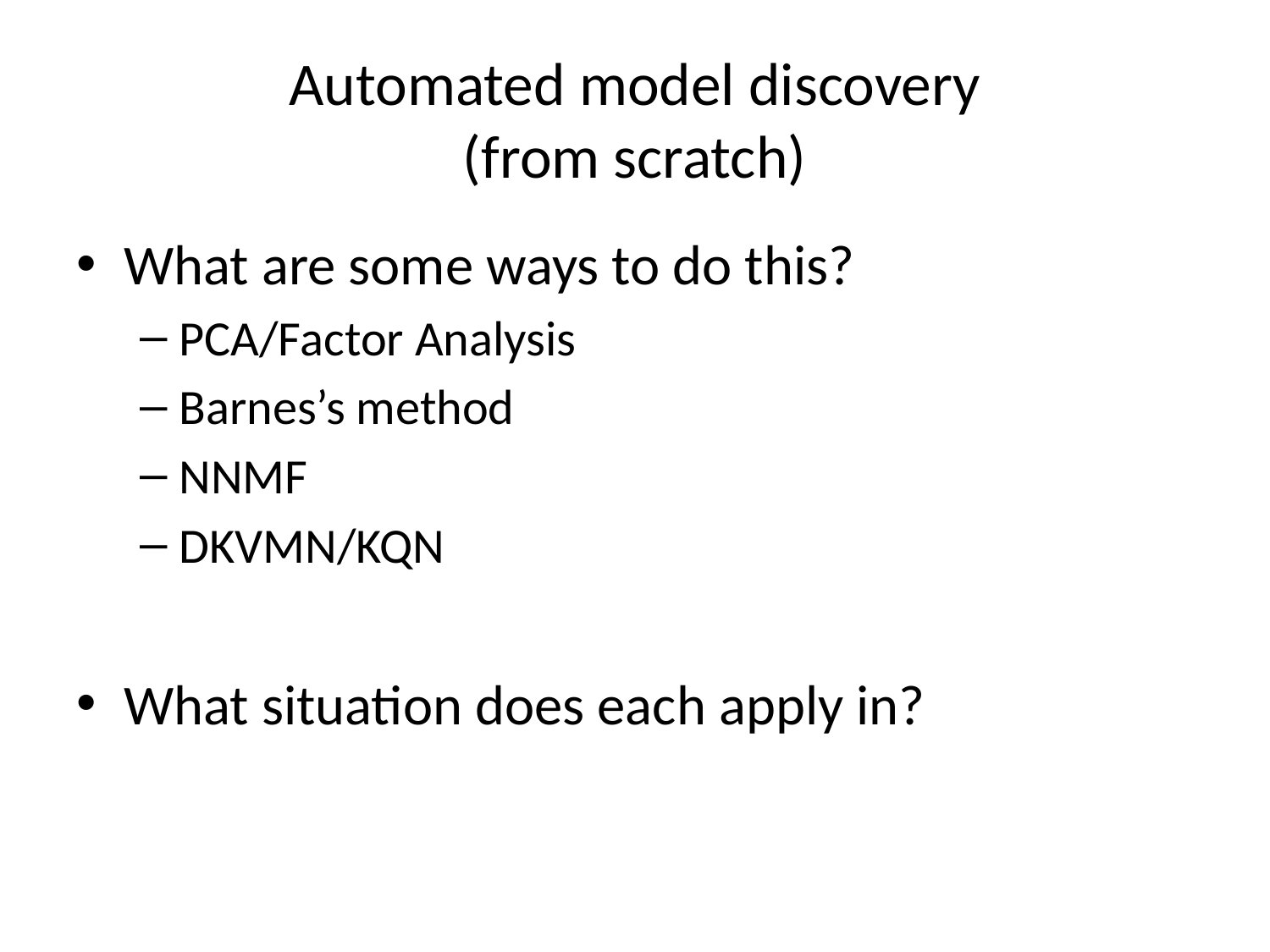

# Automated model discovery (from scratch)
What are some ways to do this?
PCA/Factor Analysis
Barnes’s method
NNMF
DKVMN/KQN

What situation does each apply in?